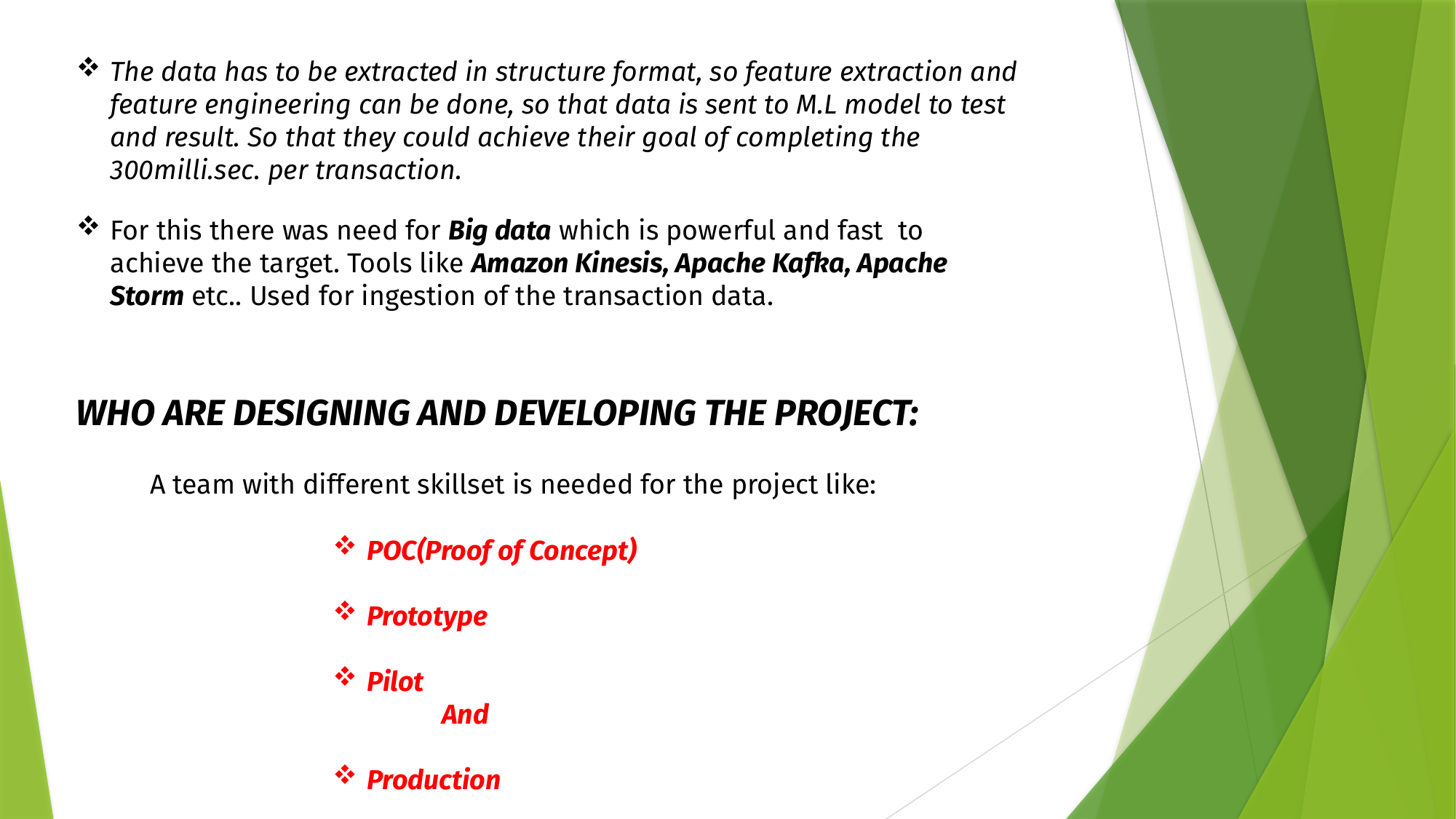

The data has to be extracted in structure format, so feature extraction and feature engineering can be done, so that data is sent to M.L model to test and result. So that they could achieve their goal of completing the 300milli.sec. per transaction.

For this there was need for Big data which is powerful and fast  to achieve the target. Tools like Amazon Kinesis, Apache Kafka, Apache Storm etc.. Used for ingestion of the transaction data.
WHO ARE DESIGNING AND DEVELOPING THE PROJECT:
A team with different skillset is needed for the project like:
POC(Proof of Concept)

Prototype

Pilot
And

Production